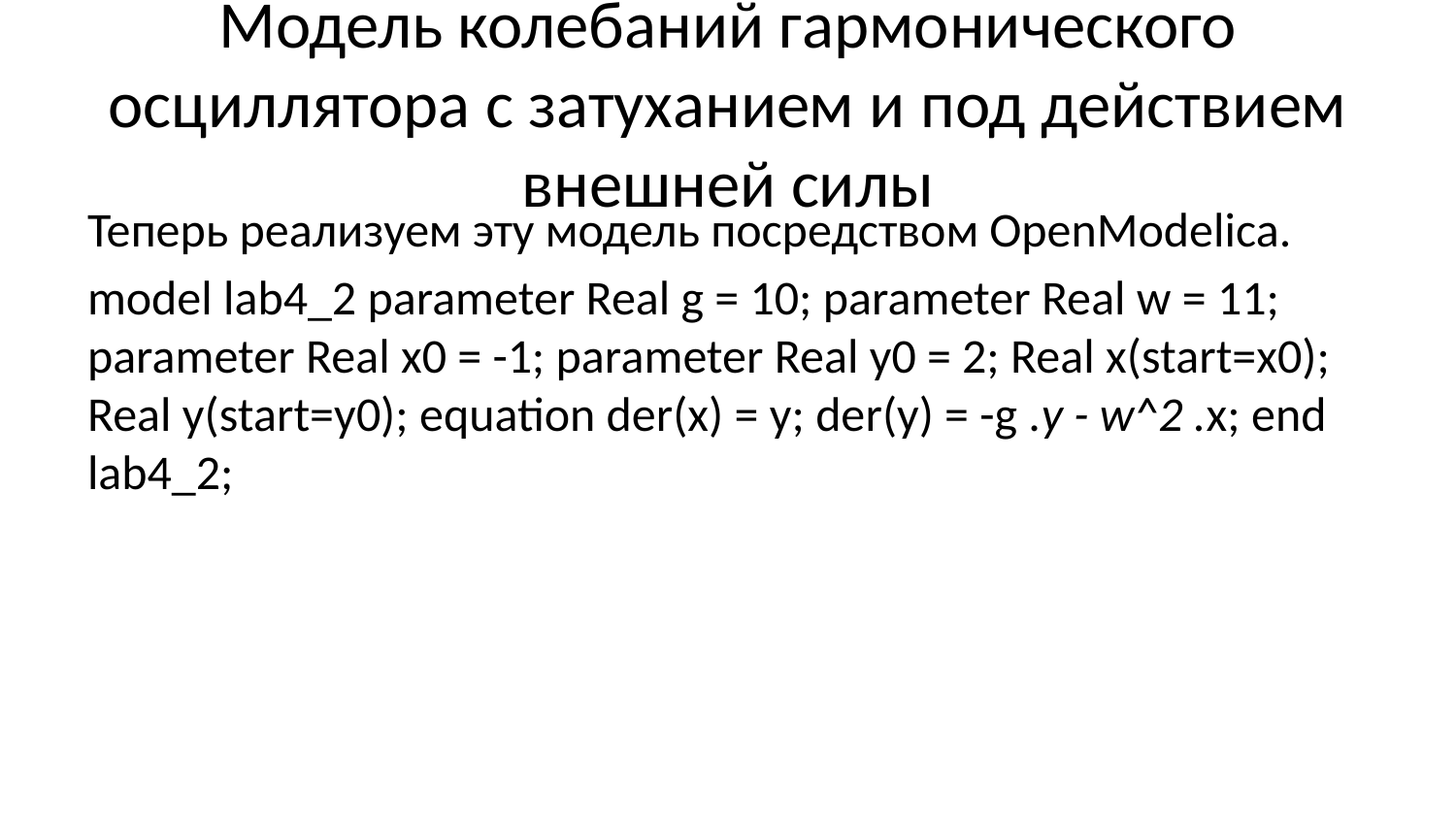

# Модель колебаний гармонического осциллятора c затуханием и под действием внешней силы
Теперь реализуем эту модель посредством OpenModelica.
model lab4_2 parameter Real g = 10; parameter Real w = 11; parameter Real x0 = -1; parameter Real y0 = 2; Real x(start=x0); Real y(start=y0); equation der(x) = y; der(y) = -g .y - w^2 .x; end lab4_2;